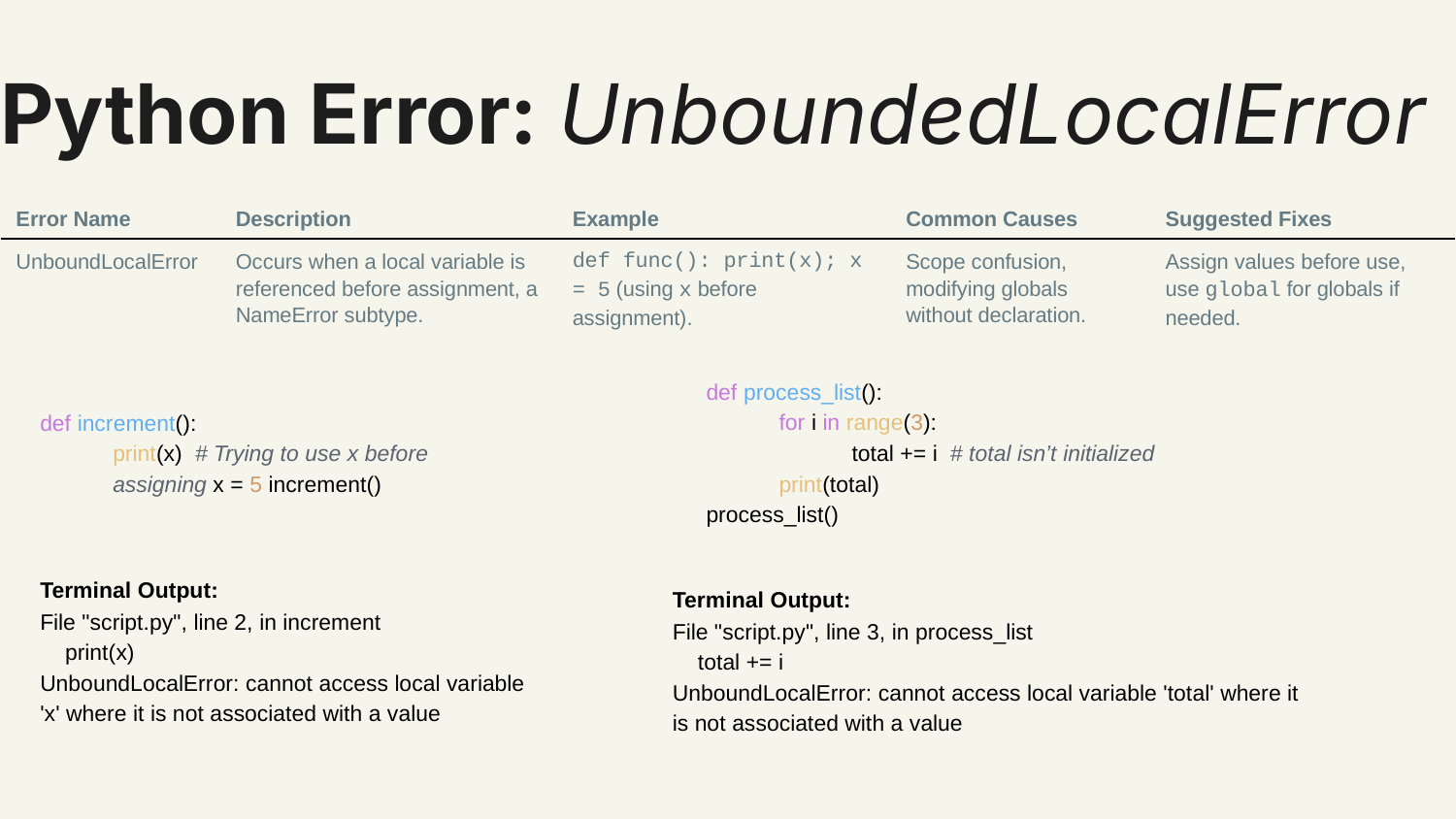

# Python Error: UnboundedLocalError
| Error Name | Description | Example | Common Causes | Suggested Fixes |
| --- | --- | --- | --- | --- |
| UnboundLocalError | Occurs when a local variable is referenced before assignment, a NameError subtype. | def func(): print(x); x = 5 (using x before assignment). | Scope confusion, modifying globals without declaration. | Assign values before use, use global for globals if needed. |
def process_list():
for i in range(3):
total += i  # total isn’t initialized
print(total)
process_list()
def increment():
print(x)  # Trying to use x before assigning x = 5 increment()
Terminal Output:
File "script.py", line 2, in increment
    print(x)
UnboundLocalError: cannot access local variable 'x' where it is not associated with a value
Terminal Output:
File "script.py", line 3, in process_list
    total += i
UnboundLocalError: cannot access local variable 'total' where it is not associated with a value